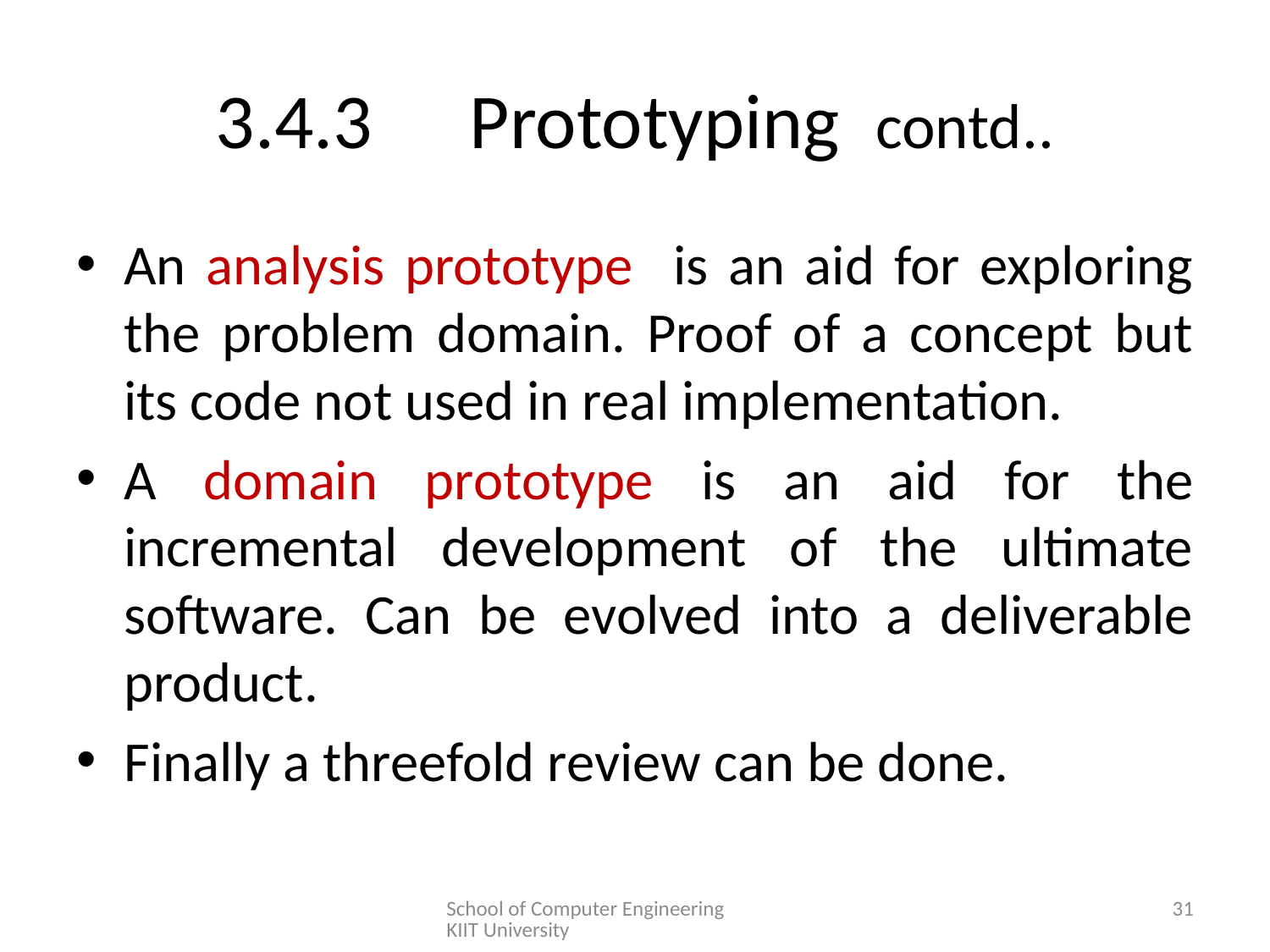

# 3.4.3 	Prototyping  contd..
An analysis prototype  is an aid for exploring the problem domain. Proof of a concept but its code not used in real implementation.
A domain prototype is an aid for the incremental development of the ultimate software. Can be evolved into a deliverable product.
Finally a threefold review can be done.
School of Computer Engineering                   KIIT University
31